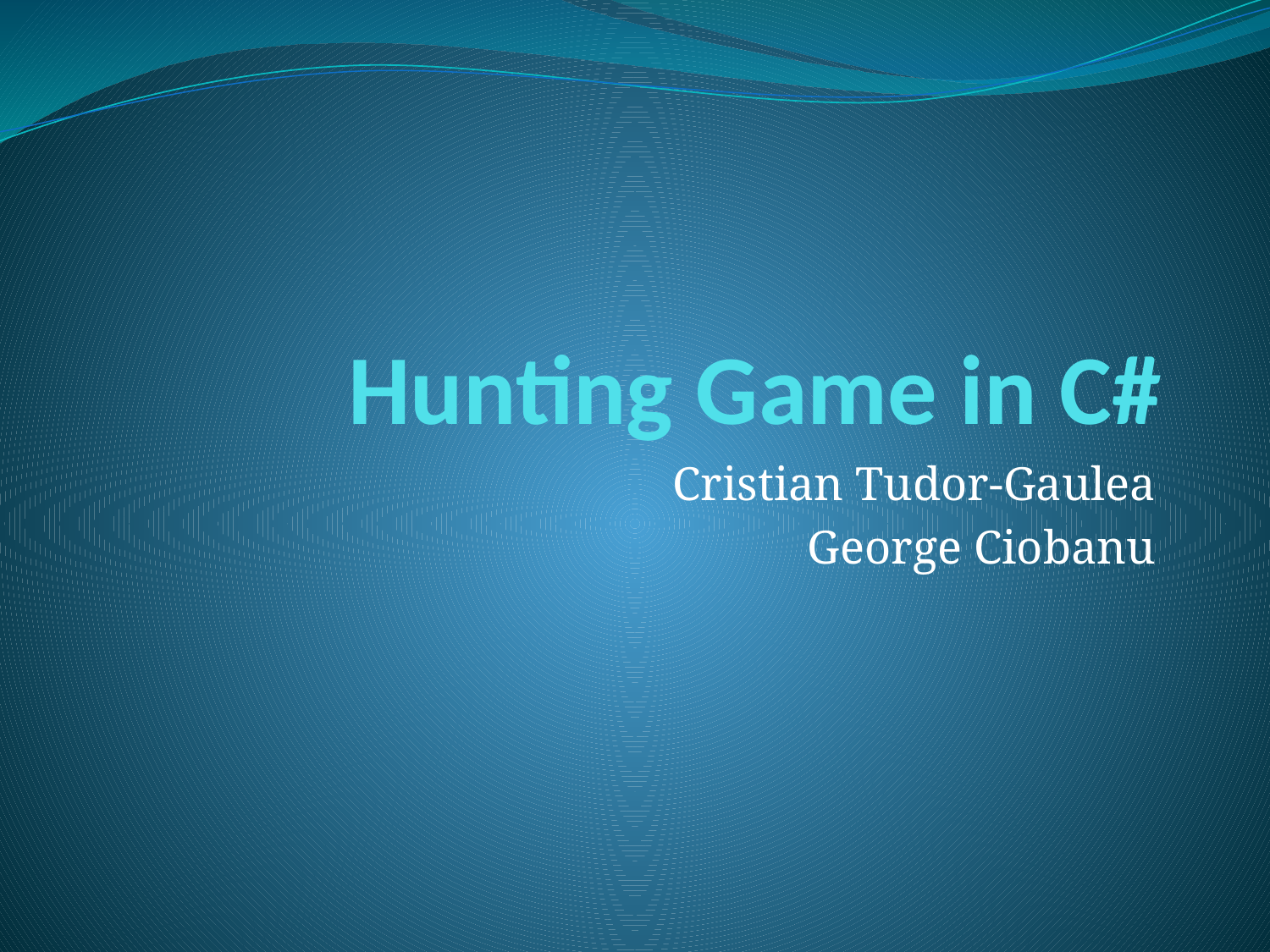

# Hunting Game in C#
Cristian Tudor-Gaulea
George Ciobanu